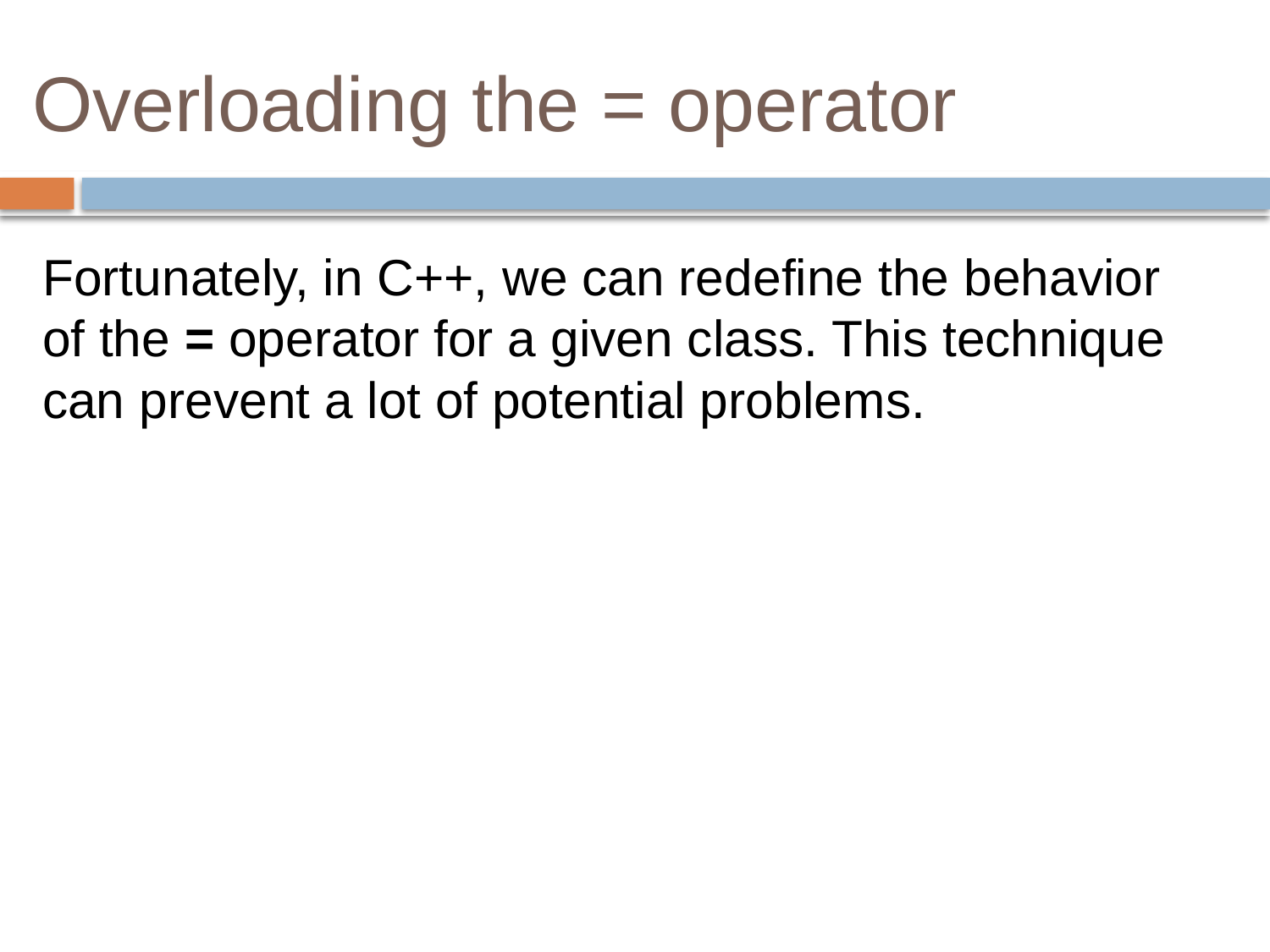

# Overloading the = operator
Fortunately, in C++, we can redefine the behavior of the = operator for a given class. This technique can prevent a lot of potential problems.